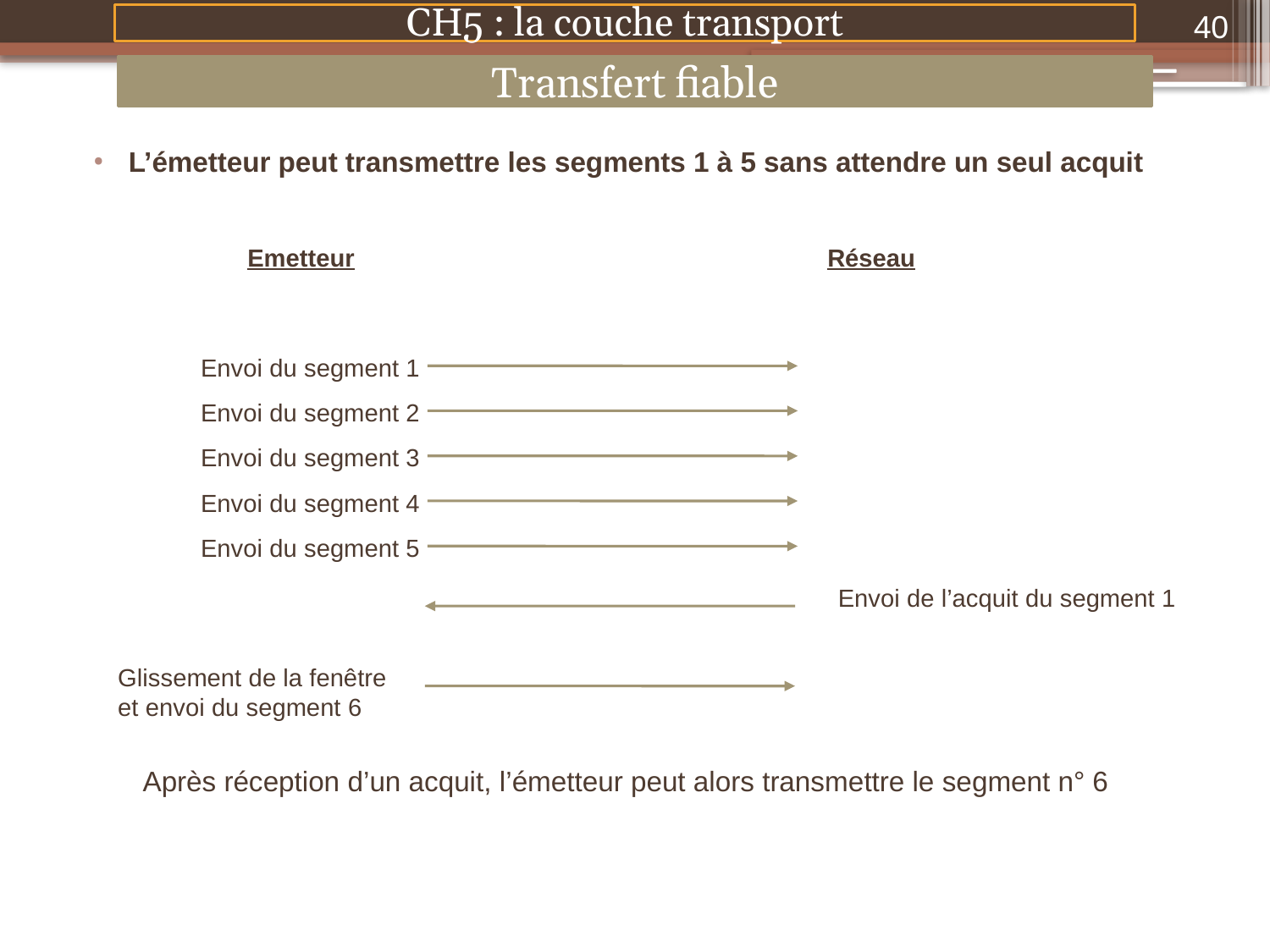

40
CH5 : la couche transport
Transfert fiable
L’émetteur peut transmettre les segments 1 à 5 sans attendre un seul acquit

Emetteur
Réseau
Envoi du segment 1

Envoi du segment 2

Envoi du segment 3

Envoi du segment 4

Envoi du segment 5

Envoi de l’acquit du segment 1

Glissement de la fenêtre
et envoi du segment 6

Après réception d’un acquit, l’émetteur peut alors transmettre le segment n° 6